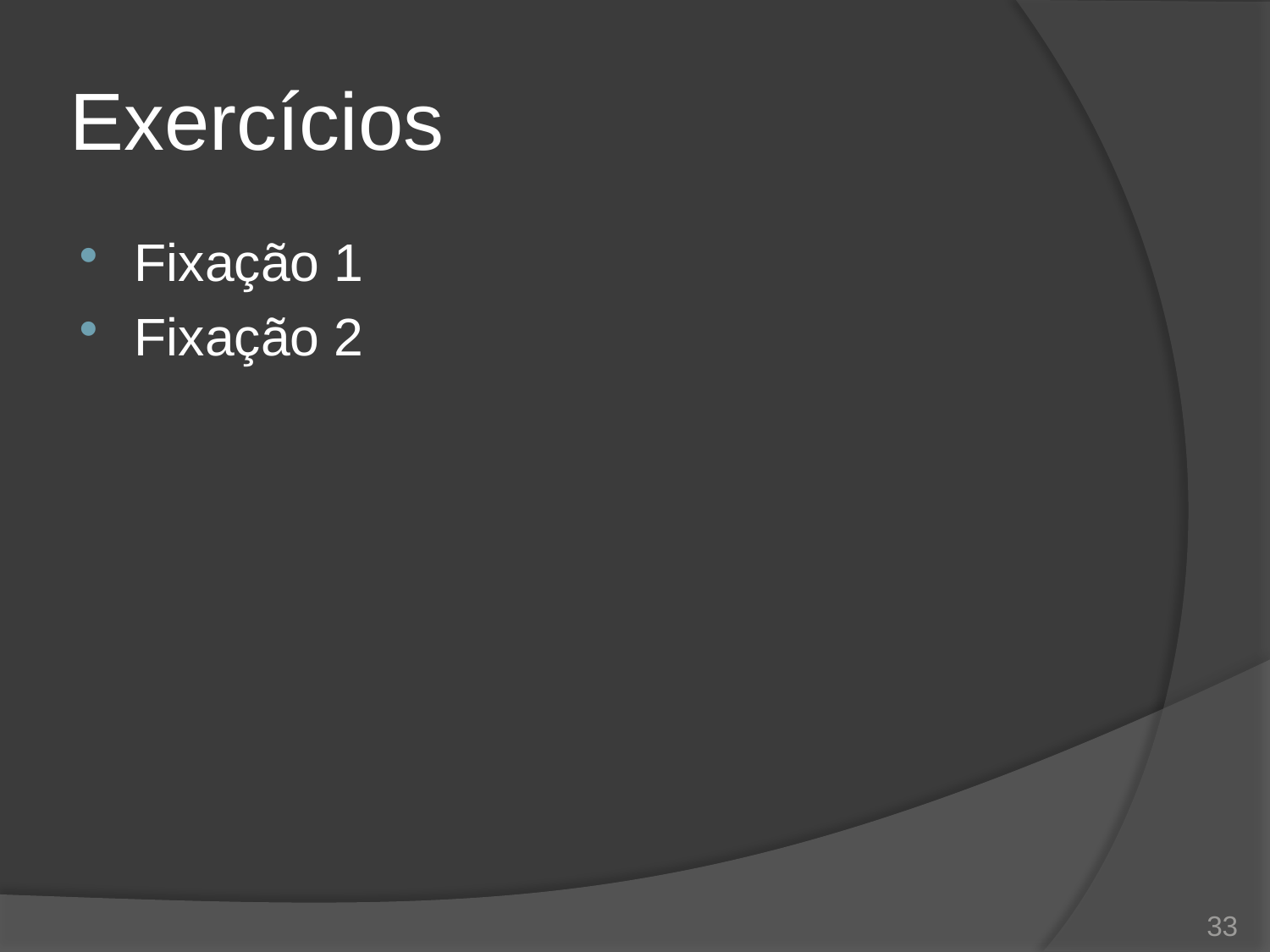

# Exercícios
Fixação 1
Fixação 2
33